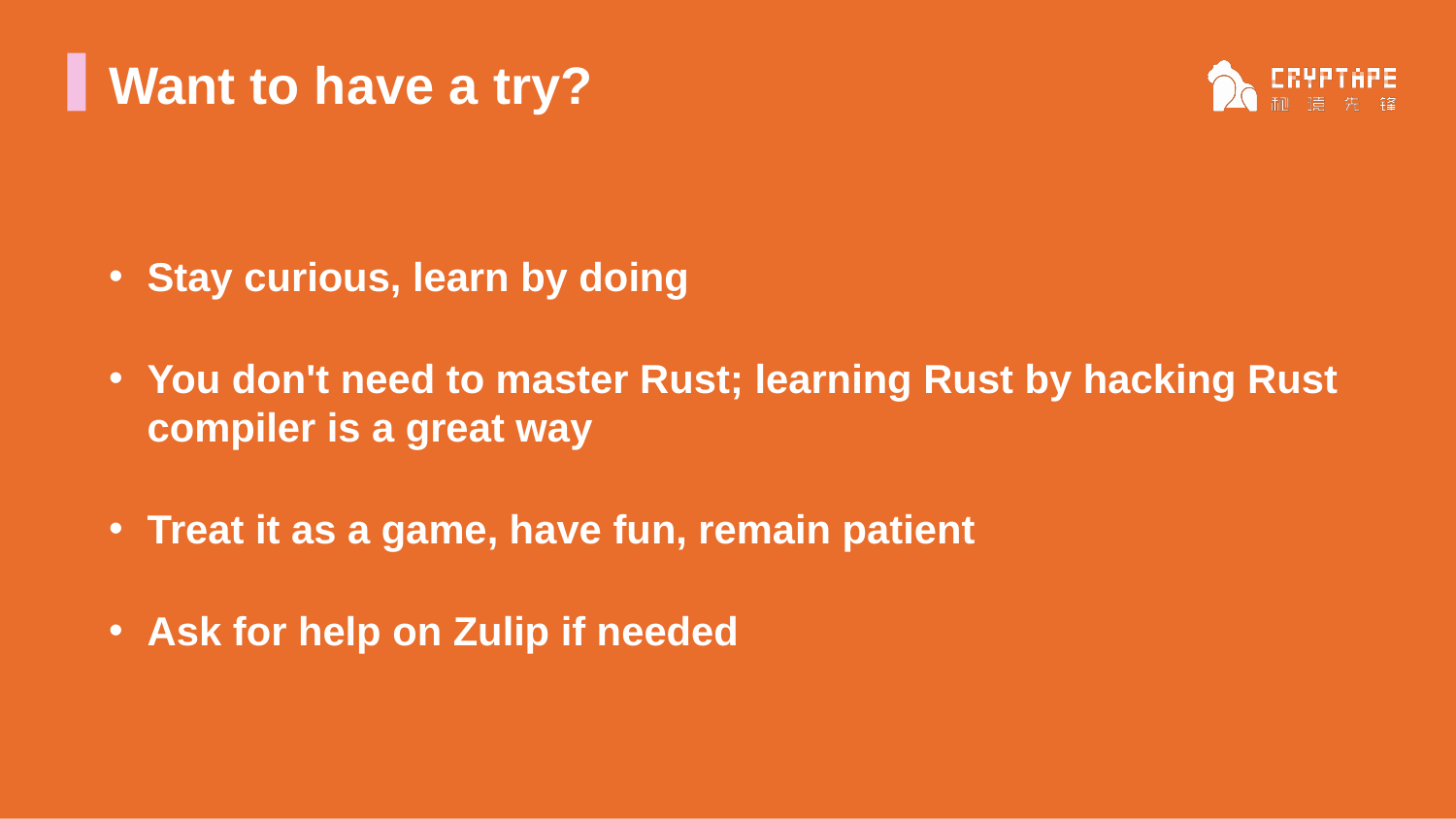

# Want to have a try?
Stay curious, learn by doing

You don't need to master Rust; learning Rust by hacking Rust compiler is a great way

Treat it as a game, have fun, remain patient

Ask for help on Zulip if needed